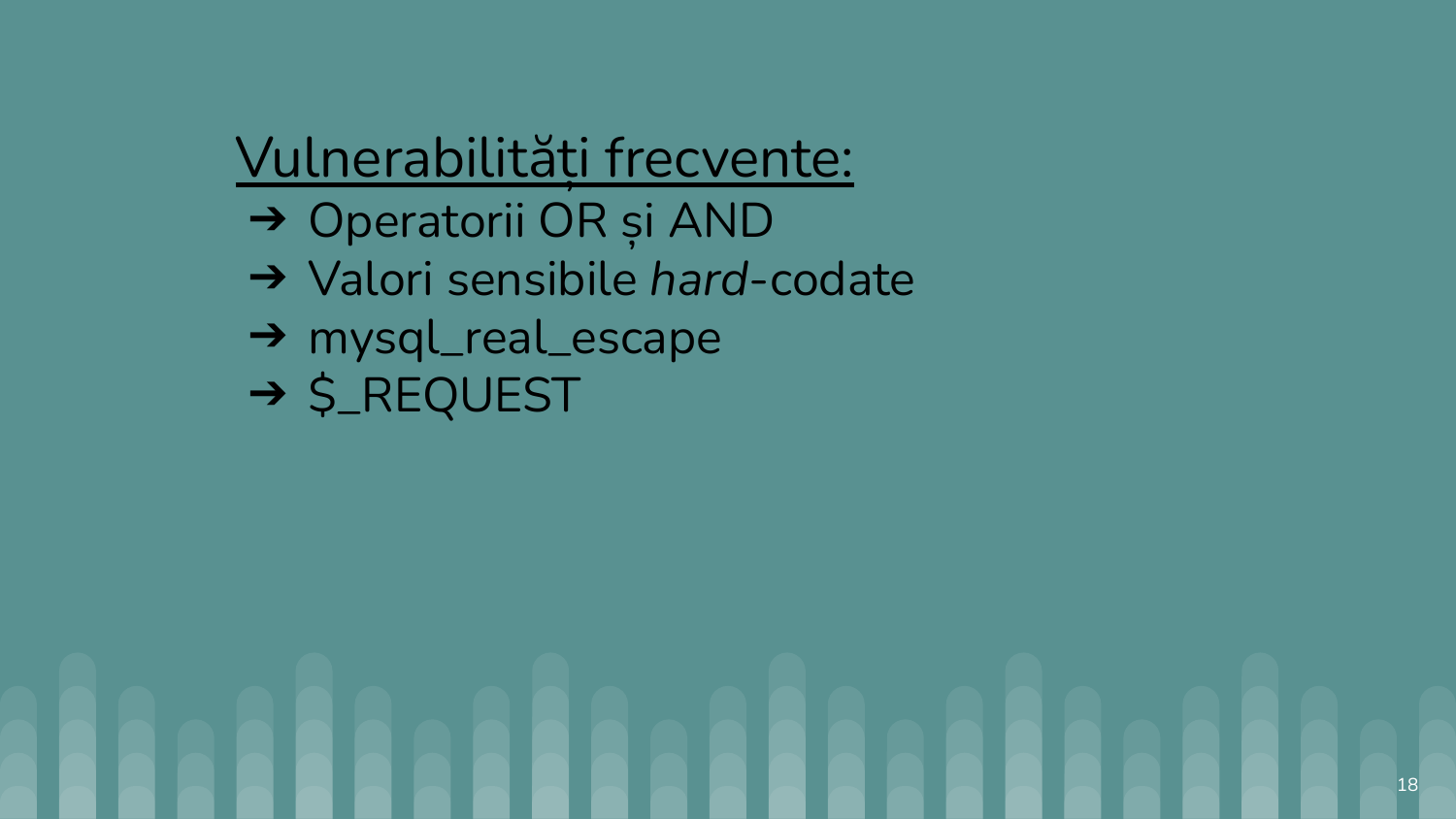

# Vulnerabilități frecvente:
Operatorii OR și AND
Valori sensibile hard-codate
mysql_real_escape
$_REQUEST

18